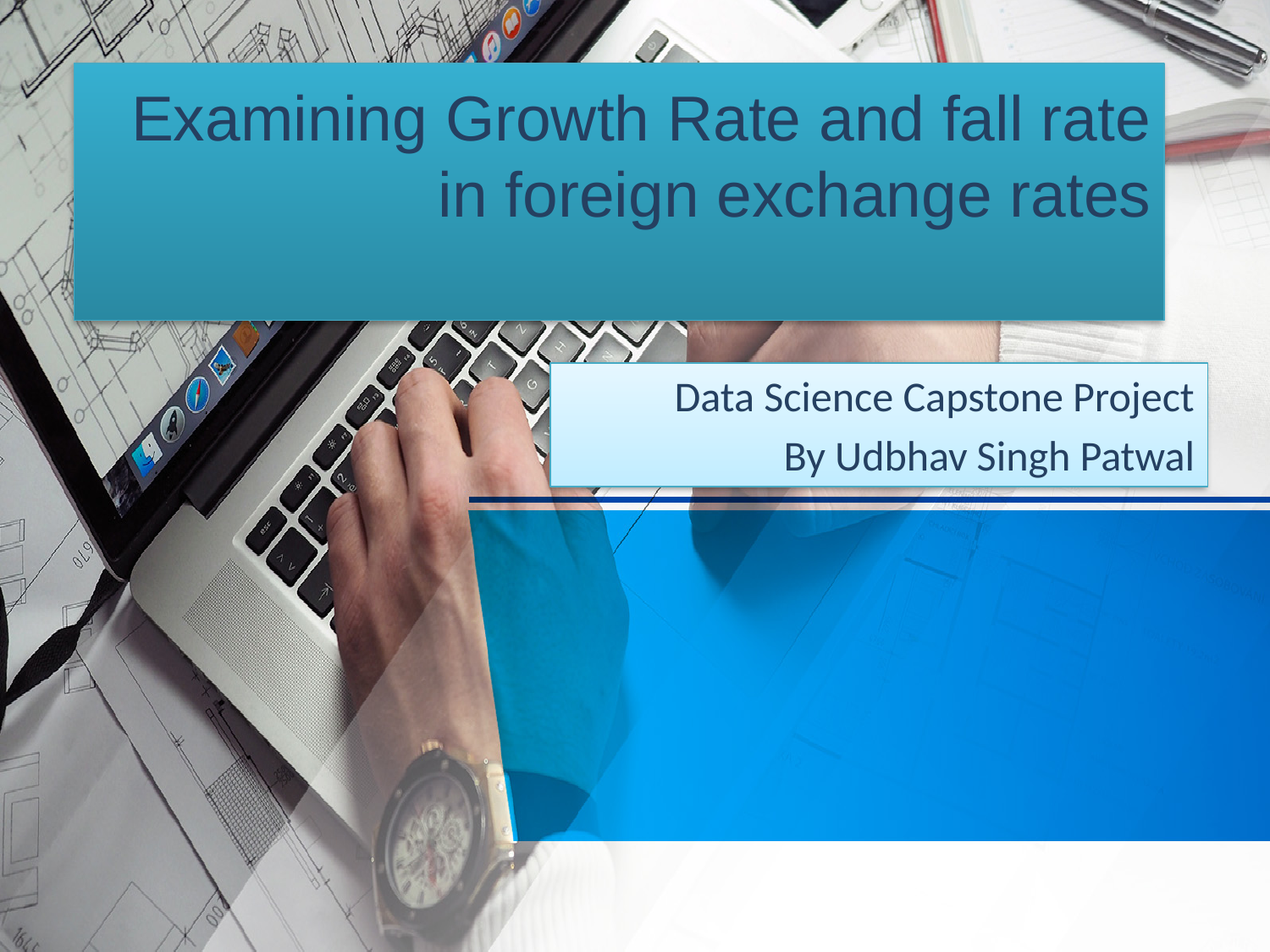

# Examining Growth Rate and fall rate in foreign exchange rates
Data Science Capstone Project
By Udbhav Singh Patwal